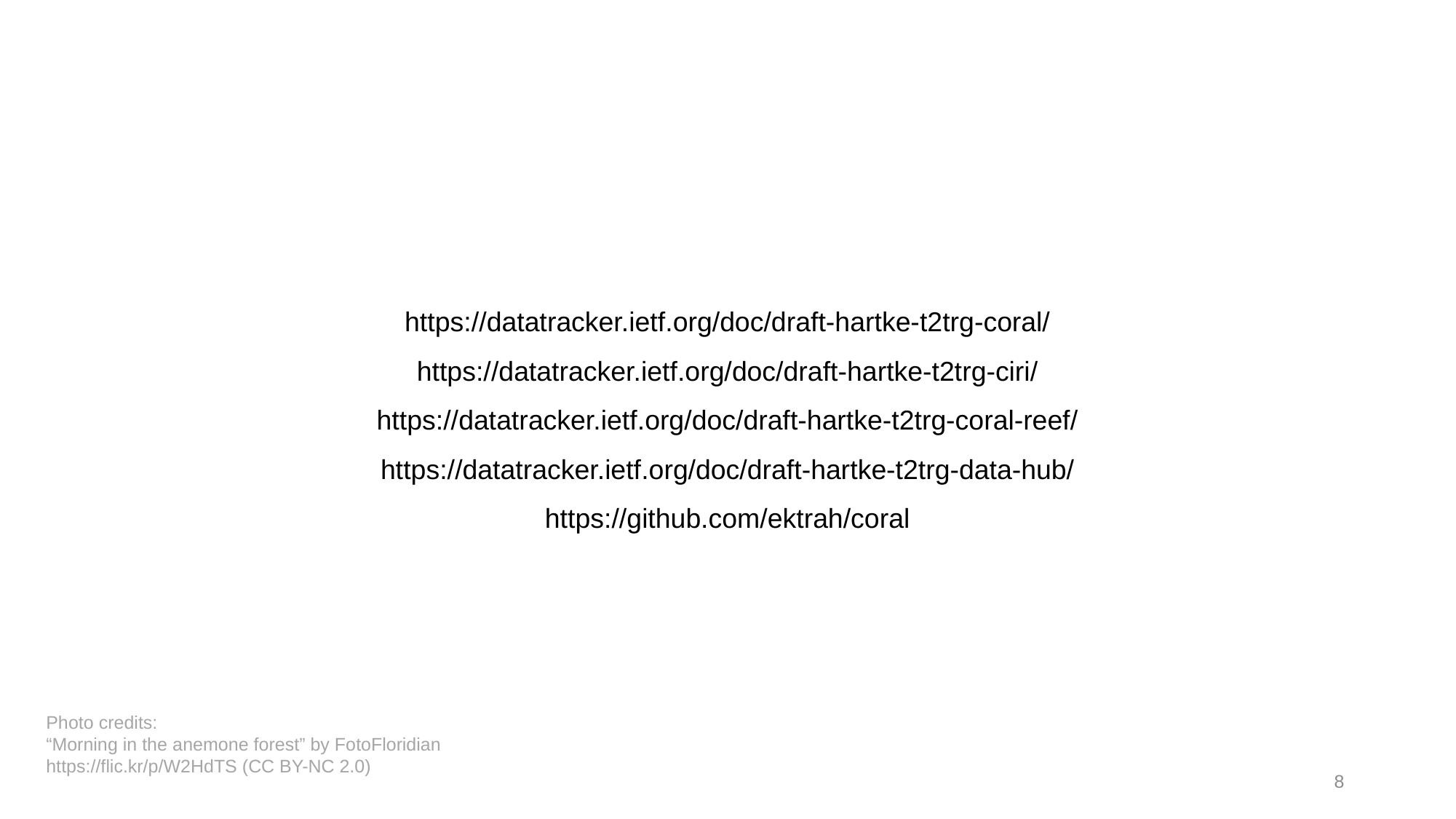

https://datatracker.ietf.org/doc/draft-hartke-t2trg-coral/
https://datatracker.ietf.org/doc/draft-hartke-t2trg-ciri/
https://datatracker.ietf.org/doc/draft-hartke-t2trg-coral-reef/
https://datatracker.ietf.org/doc/draft-hartke-t2trg-data-hub/
https://github.com/ektrah/coral
Photo credits:
“Morning in the anemone forest” by FotoFloridian
https://flic.kr/p/W2HdTS (CC BY-NC 2.0)
8